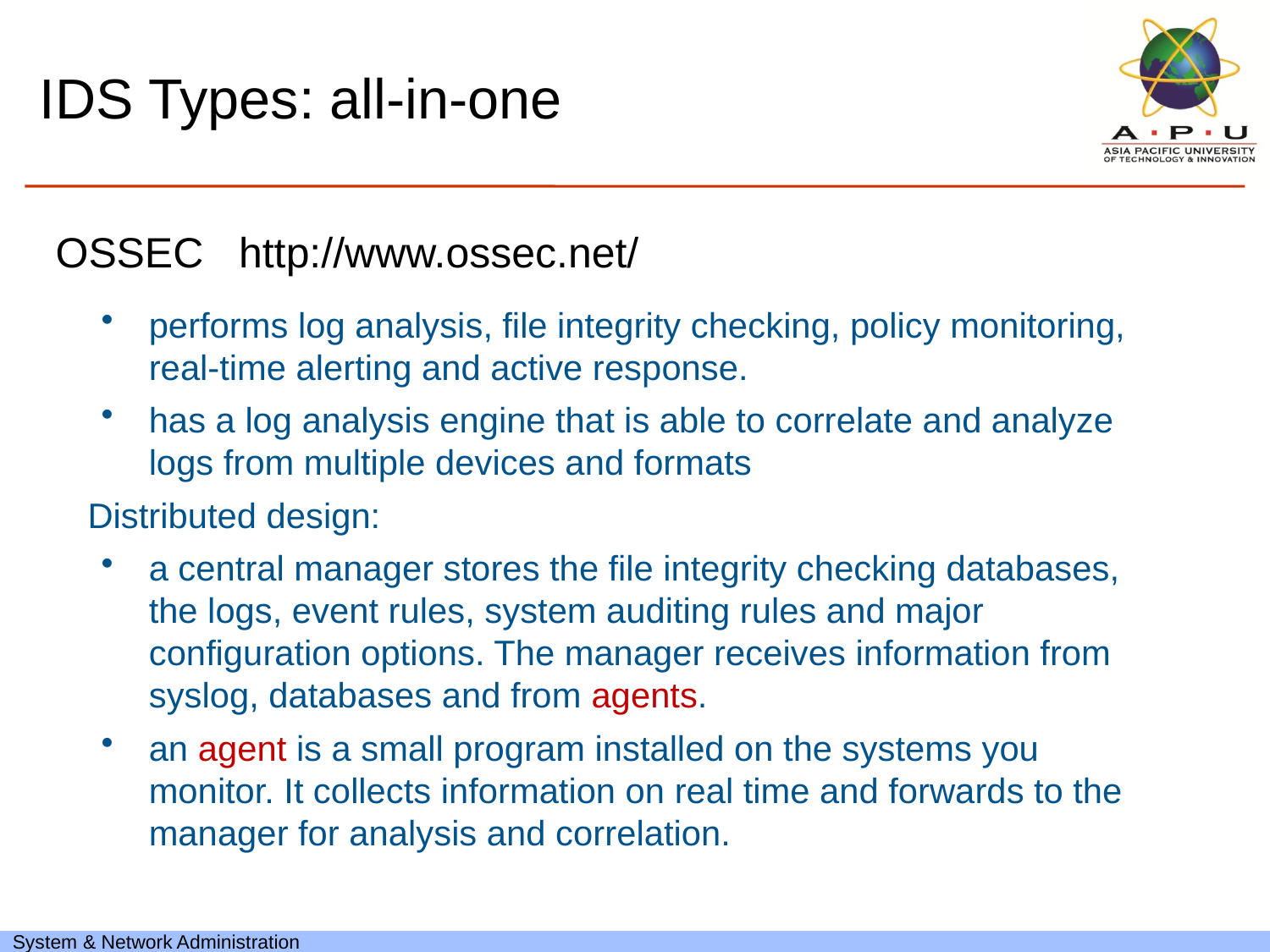

# IDS Types: all-in-one
OSSEC   http://www.ossec.net/
performs log analysis, file integrity checking, policy monitoring, real-time alerting and active response.
has a log analysis engine that is able to correlate and analyze logs from multiple devices and formats
Distributed design:
a central manager stores the file integrity checking databases, the logs, event rules, system auditing rules and major configuration options. The manager receives information from syslog, databases and from agents.
an agent is a small program installed on the systems you monitor. It collects information on real time and forwards to the manager for analysis and correlation.